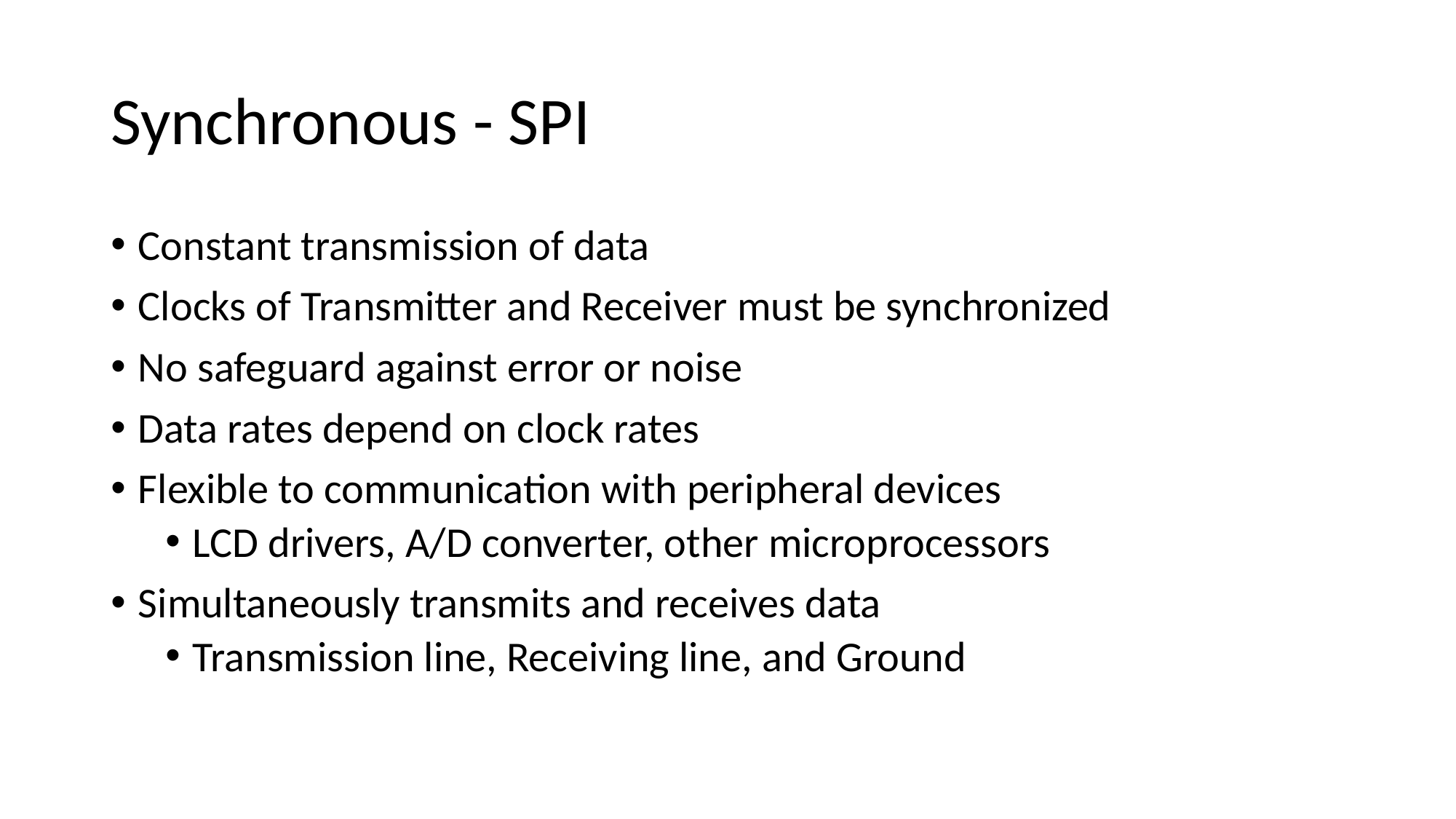

# Synchronous - SPI
Constant transmission of data
Clocks of Transmitter and Receiver must be synchronized
No safeguard against error or noise
Data rates depend on clock rates
Flexible to communication with peripheral devices
LCD drivers, A/D converter, other microprocessors
Simultaneously transmits and receives data
Transmission line, Receiving line, and Ground